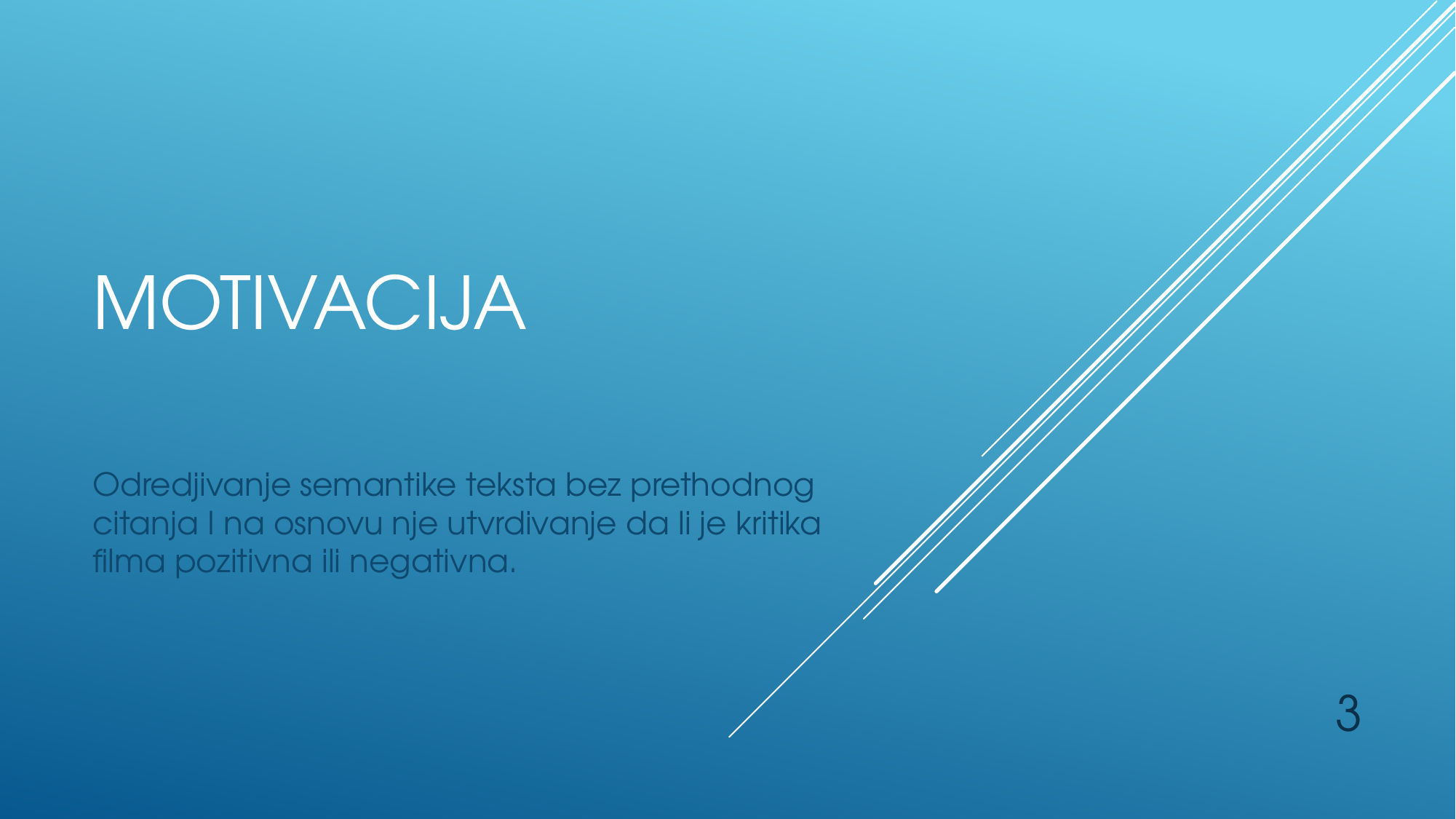

# Motivacija
Odredjivanje semantike teksta bez prethodnog citanja I na osnovu nje utvrdivanje da li je kritika filma pozitivna ili negativna.
3